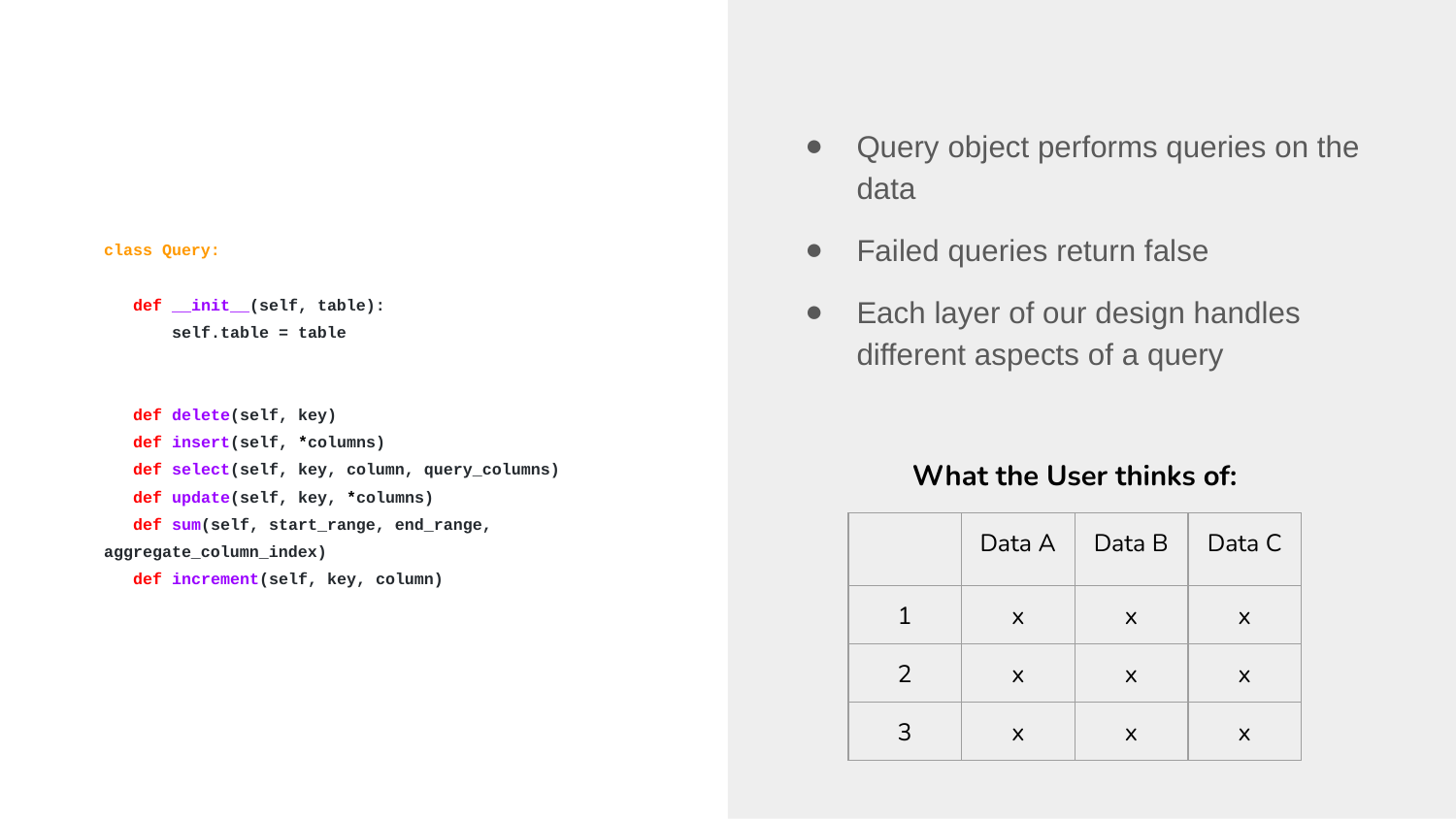

Query object performs queries on the data
Failed queries return false
Each layer of our design handles different aspects of a query
class Query:

   def __init__(self, table):
       self.table = table

   def delete(self, key)
   def insert(self, *columns)
   def select(self, key, column, query_columns)
   def update(self, key, *columns)
   def sum(self, start_range, end_range, aggregate_column_index)
   def increment(self, key, column)
What the User thinks of:
|  | Data A | Data B | Data C |
| --- | --- | --- | --- |
| 1 | x | x | x |
| 2 | x | x | x |
| 3 | x | x | x |